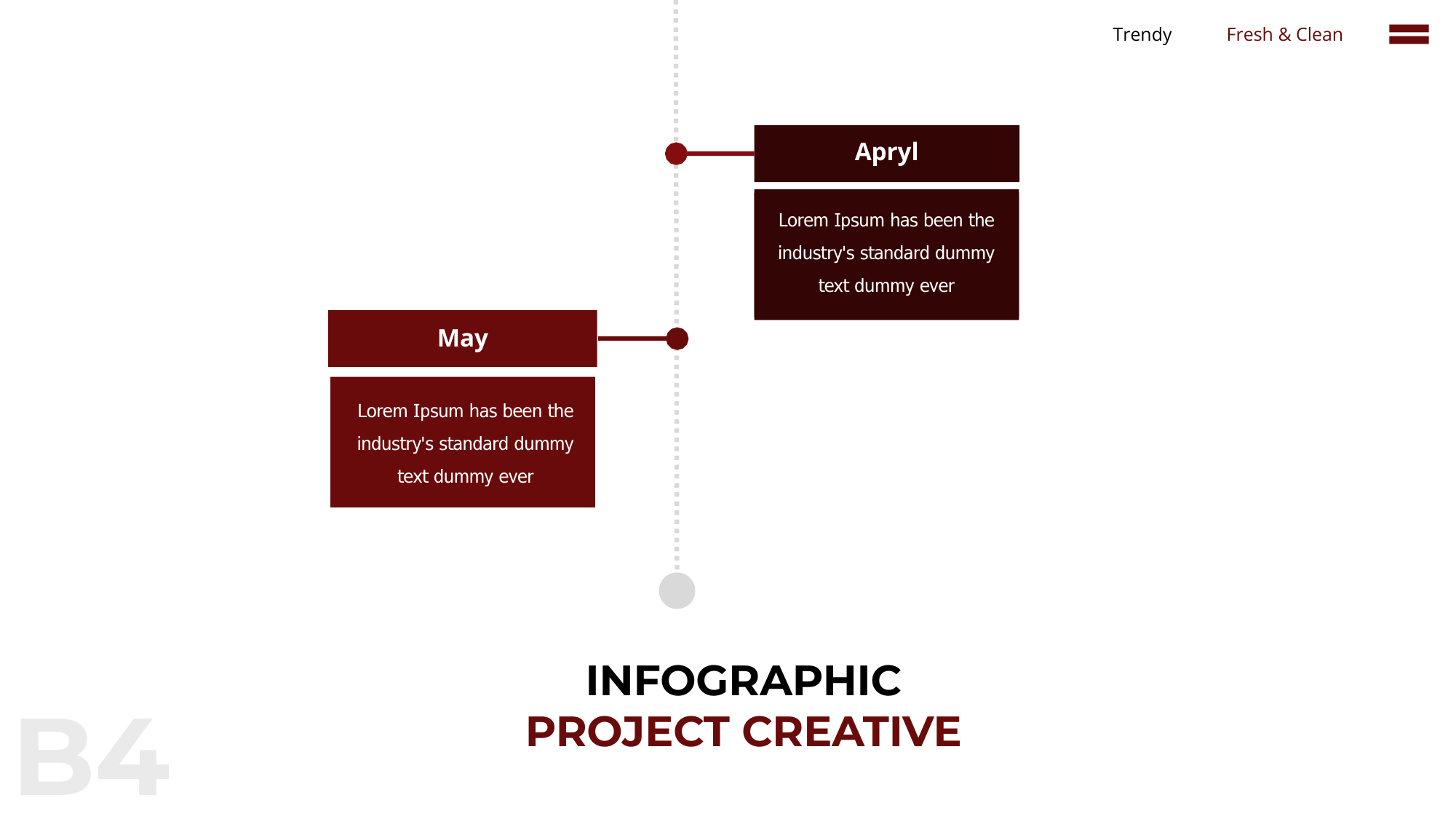

Trendy
Fresh & Clean

Apryl

Lorem Ipsum has been the industry's standard dummy text dummy ever

May

Lorem Ipsum has been the industry's standard dummy text dummy ever

INFOGRAPHIC PROJECT CREATIVE
B4